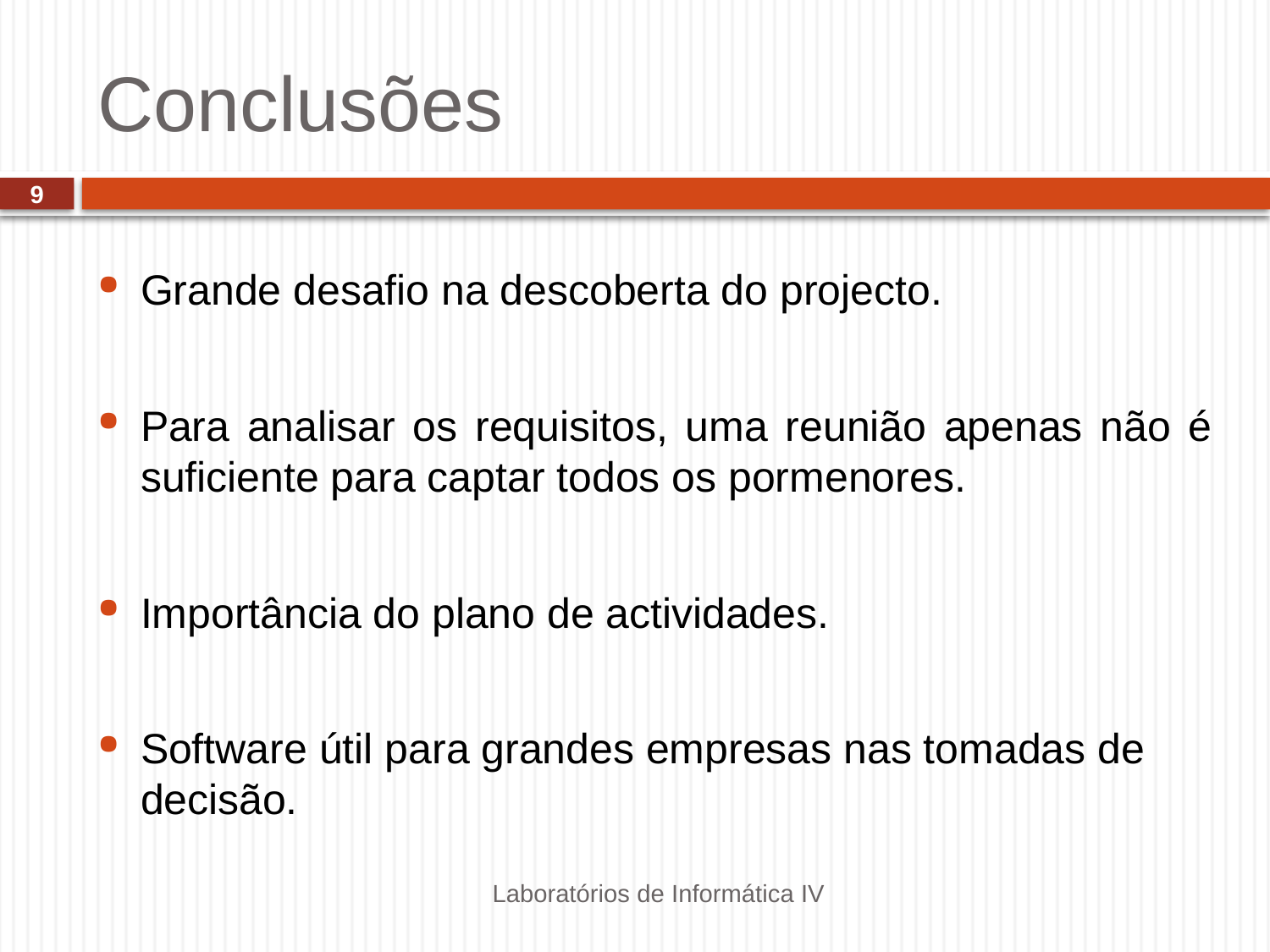

# Conclusões
9
Grande desafio na descoberta do projecto.

Para analisar os requisitos, uma reunião apenas não é suficiente para captar todos os pormenores.

Importância do plano de actividades.

Software útil para grandes empresas nas tomadas de decisão.
Laboratórios de Informática IV